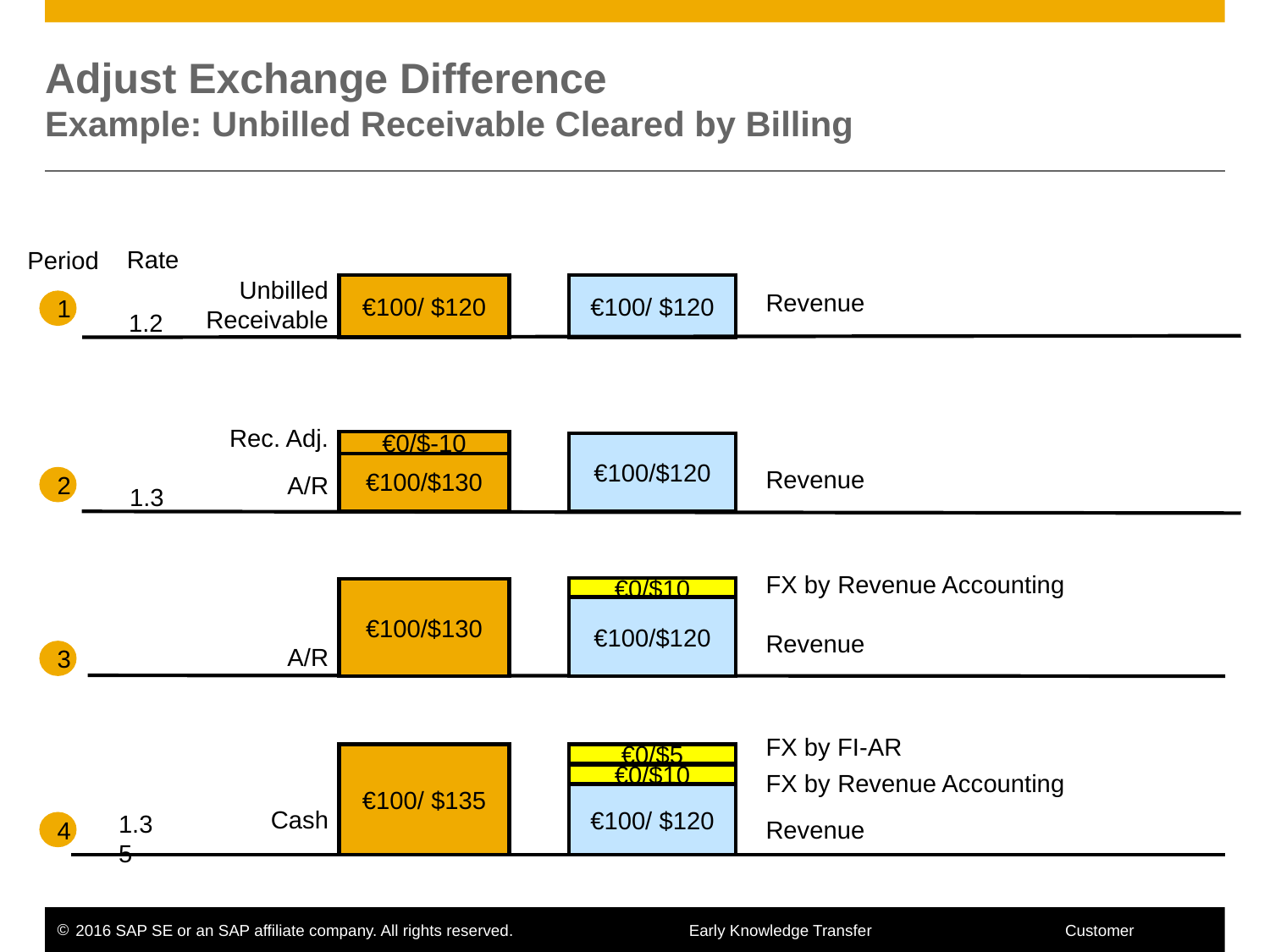

# Adjust Exchange Difference Example: Unbilled Receivable Cleared by Billing
Rate
Period
Unbilled Receivable
€100/ $120
€100/ $120
Revenue
1
1.2
Rec. Adj.
€0/$-10
€100/$120
€100/$130
Revenue
2
A/R
1.3
FX by Revenue Accounting
€0/$10
€100/$130
€100/$120
Revenue
3
A/R
FX by FI-AR
€0/$5
€100/ $135
€0/$10
FX by Revenue Accounting
€100/ $120
Cash
1.35
4
Revenue